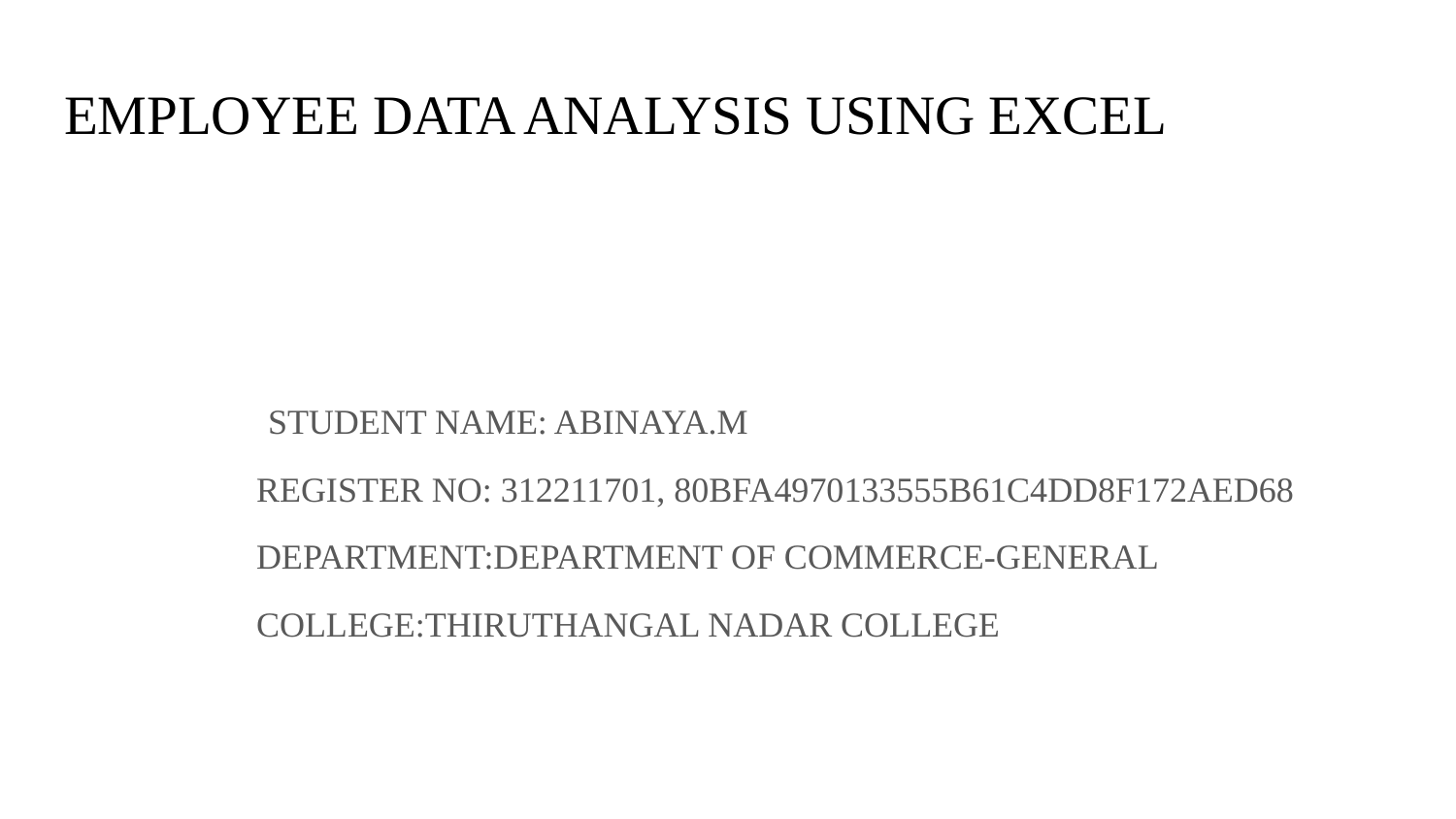

# EMPLOYEE DATA ANALYSIS USING EXCEL

                     STUDENT NAME: ABINAYA.M
                      REGISTER NO: 312211701, 80BFA4970133555B61C4DD8F172AED68
                      DEPARTMENT:DEPARTMENT OF COMMERCE-GENERAL
                      COLLEGE:THIRUTHANGAL NADAR COLLEGE